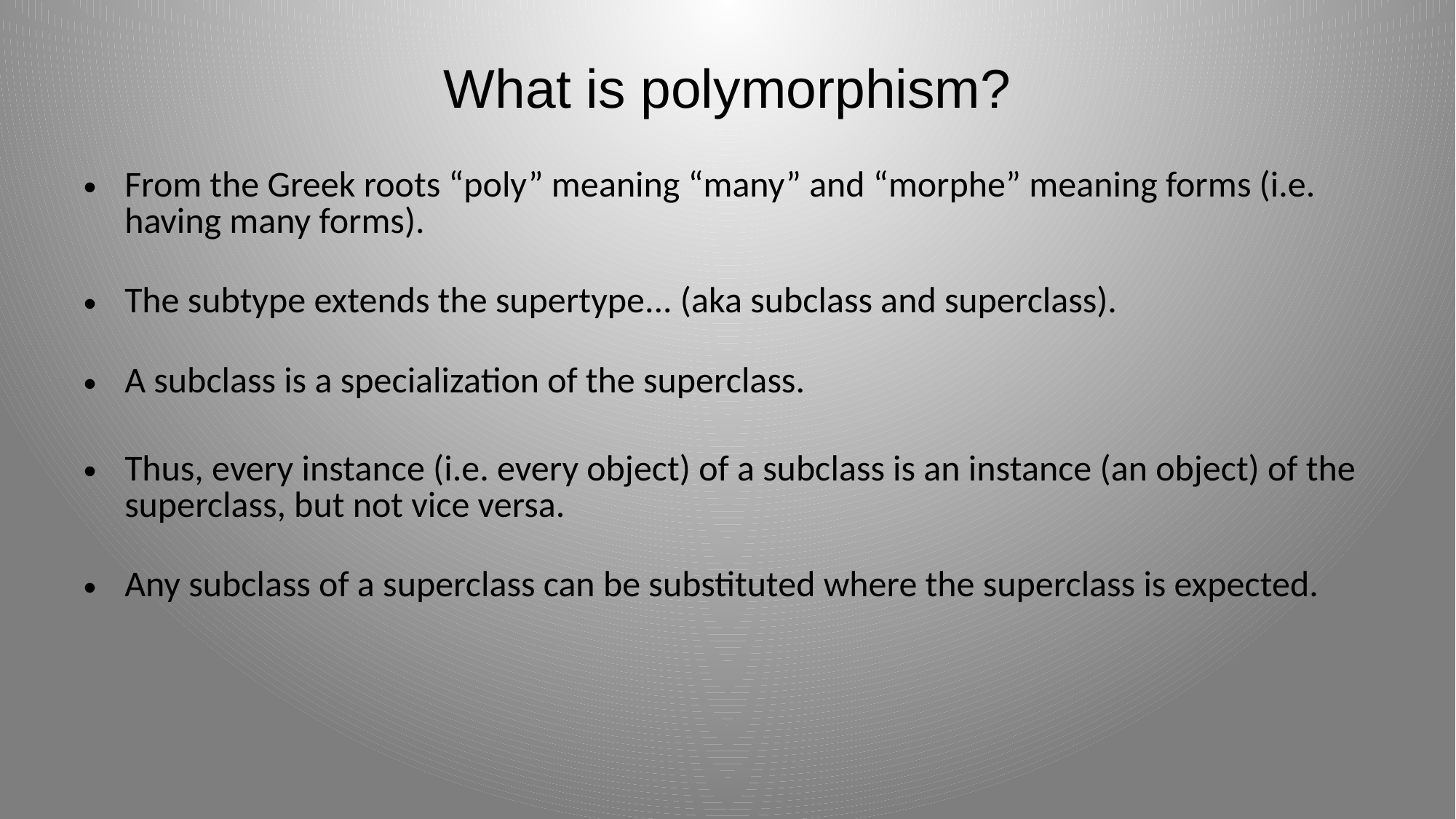

# What is polymorphism?
From the Greek roots “poly” meaning “many” and “morphe” meaning forms (i.e. having many forms).
The subtype extends the supertype... (aka subclass and superclass).
A subclass is a specialization of the superclass.

Thus, every instance (i.e. every object) of a subclass is an instance (an object) of the superclass, but not vice versa.
Any subclass of a superclass can be substituted where the superclass is expected.